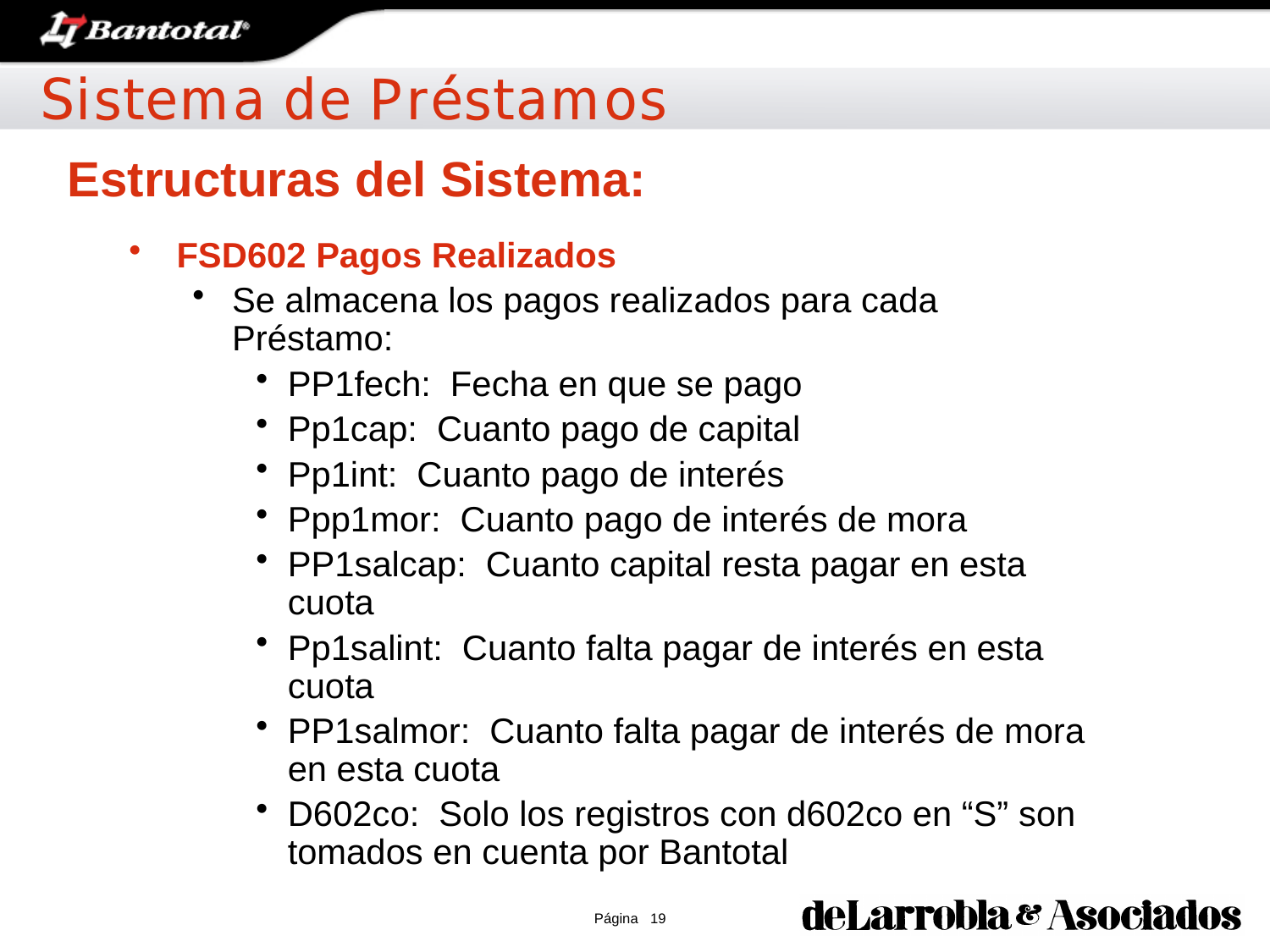

Sistema de Préstamos
Estructuras del Sistema:
FSD602 Pagos Realizados
Se almacena los pagos realizados para cada Préstamo:
PP1fech:  Fecha en que se pago
Pp1cap:  Cuanto pago de capital
Pp1int:  Cuanto pago de interés
Ppp1mor:  Cuanto pago de interés de mora
PP1salcap:  Cuanto capital resta pagar en esta cuota
Pp1salint:  Cuanto falta pagar de interés en esta cuota
PP1salmor:  Cuanto falta pagar de interés de mora en esta cuota
D602co:  Solo los registros con d602co en “S” son tomados en cuenta por Bantotal